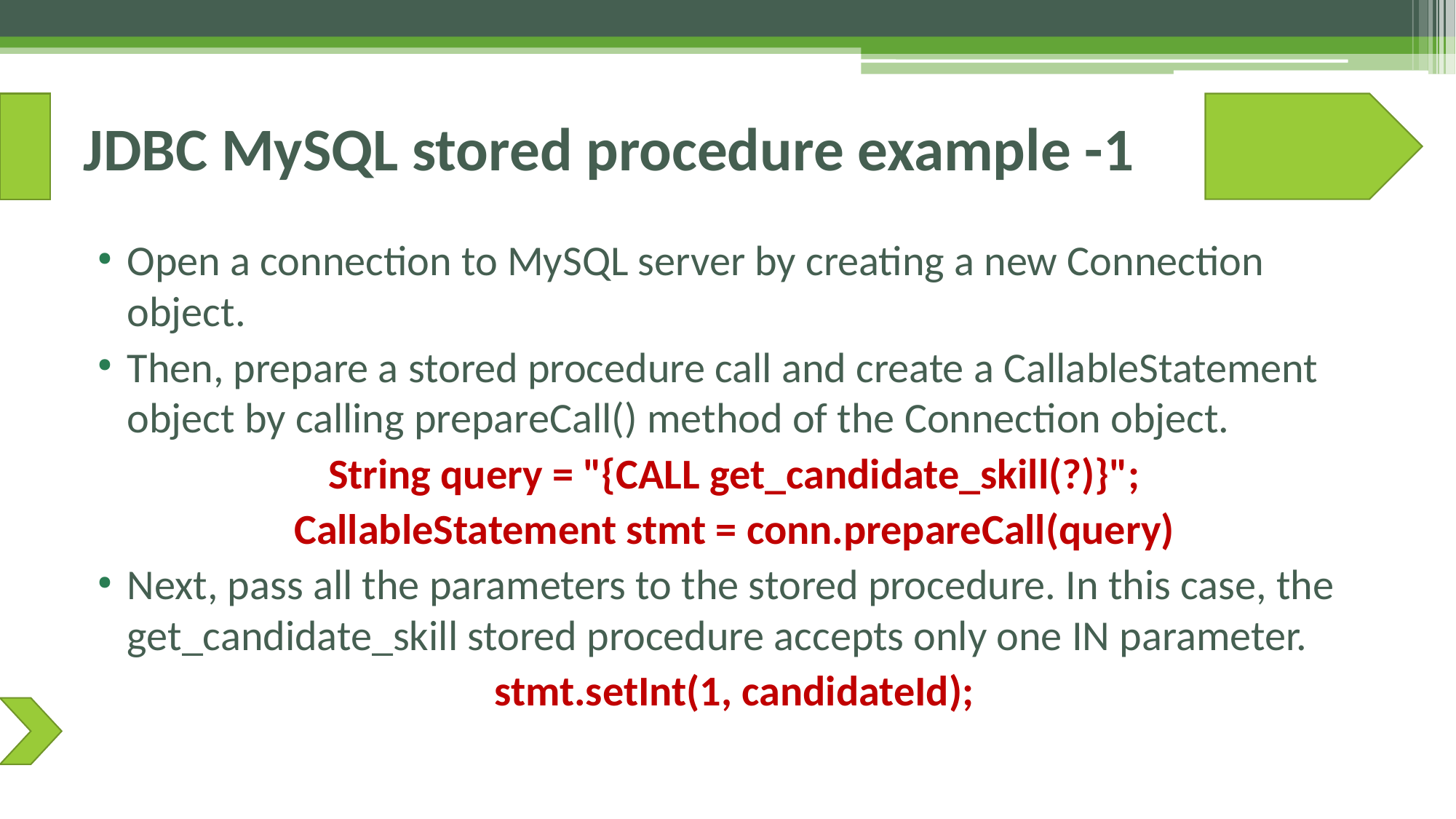

# JDBC MySQL stored procedure example -1
Open a connection to MySQL server by creating a new Connection object.
Then, prepare a stored procedure call and create a CallableStatement object by calling prepareCall() method of the Connection object.
String query = "{CALL get_candidate_skill(?)}";
CallableStatement stmt = conn.prepareCall(query)
Next, pass all the parameters to the stored procedure. In this case, the get_candidate_skill stored procedure accepts only one IN parameter.
stmt.setInt(1, candidateId);